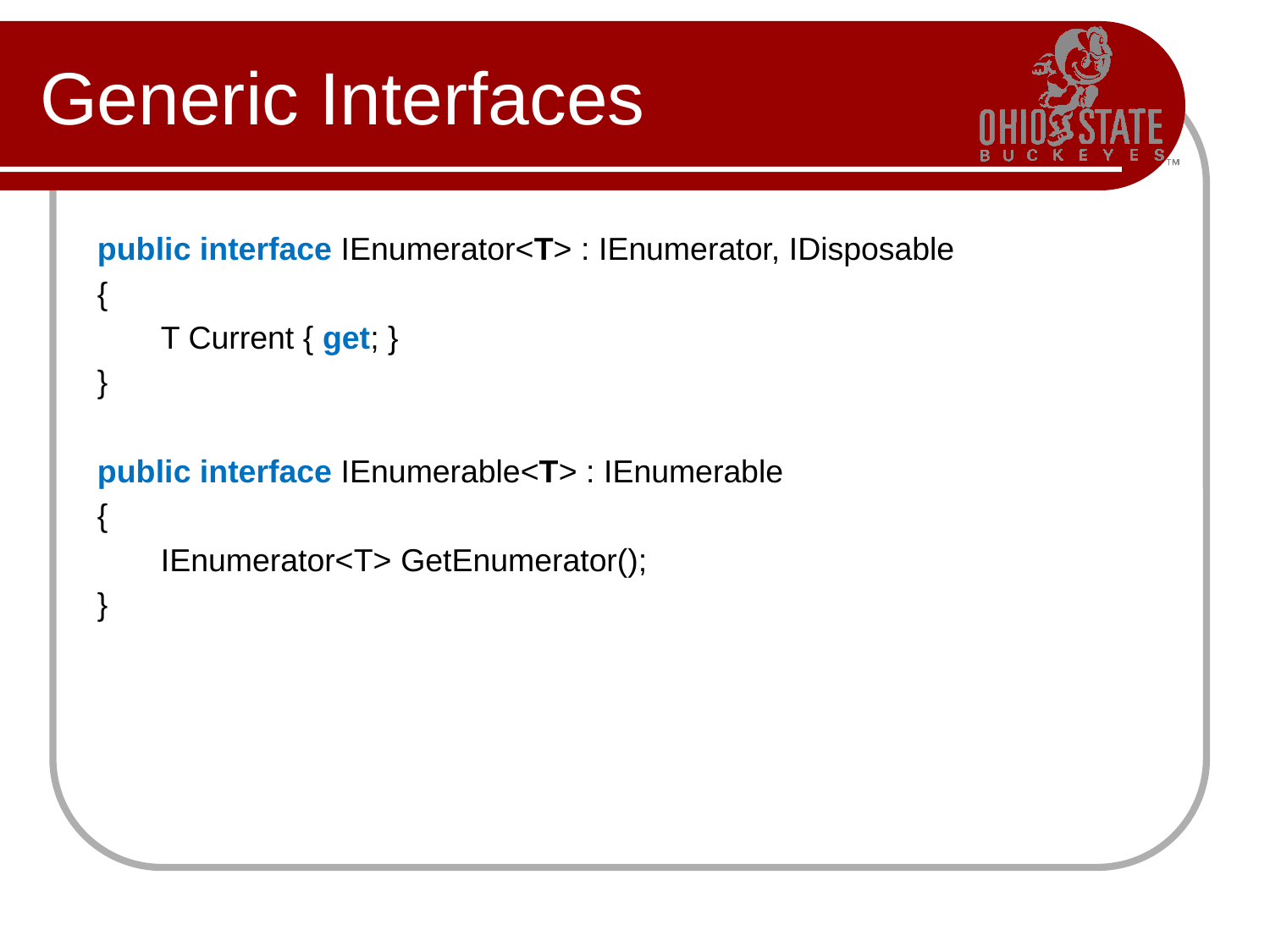

# Generic Interfaces
public interface IEnumerator<T> : IEnumerator, IDisposable
{
T Current { get; }
}

public interface IEnumerable<T> : IEnumerable
{
IEnumerator<T> GetEnumerator();
}